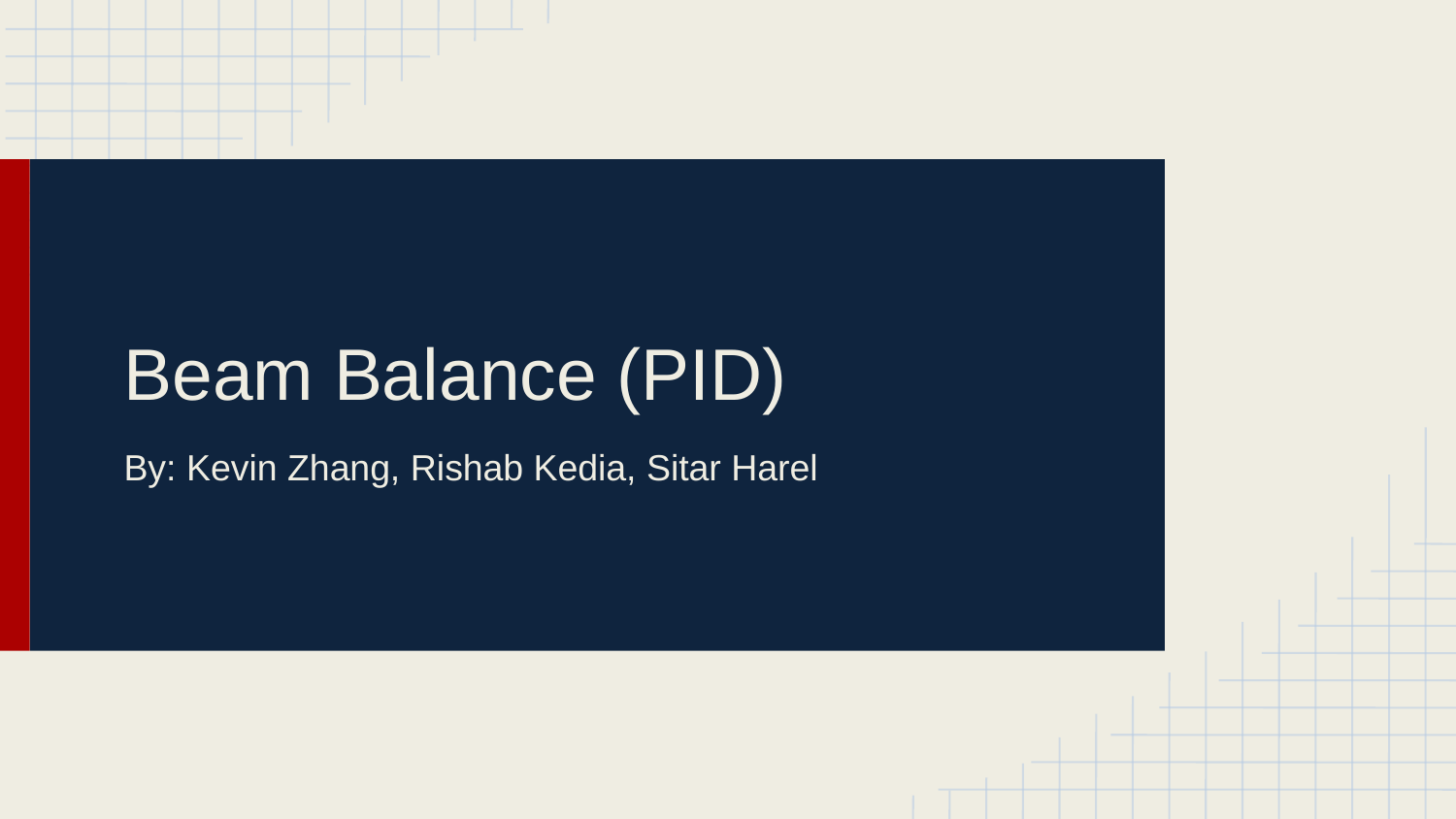

# Beam Balance (PID)
By: Kevin Zhang, Rishab Kedia, Sitar Harel